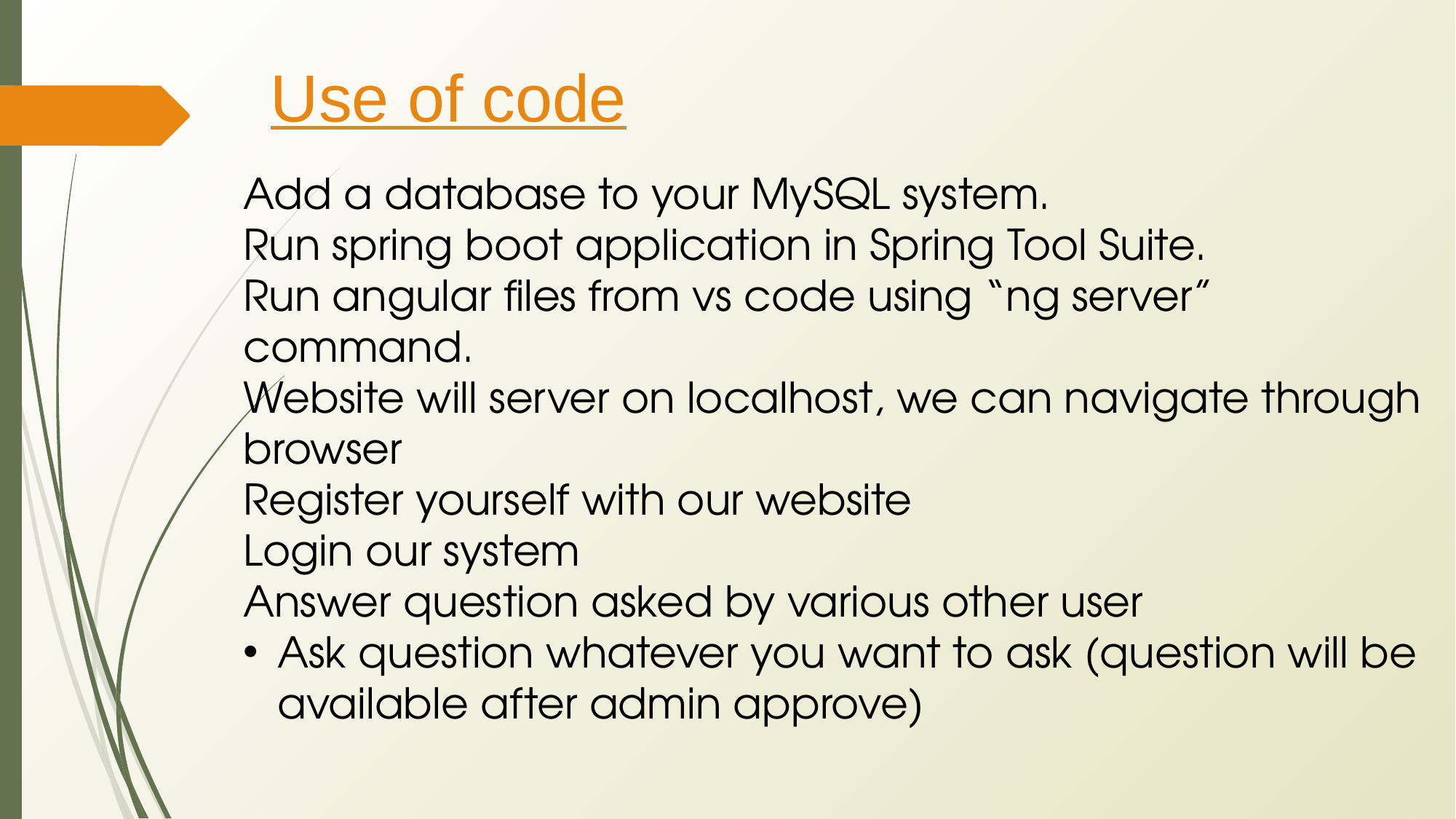

Use of code
Add a database to your MySQL system.
Run spring boot application in Spring Tool Suite.
Run angular files from vs code using “ng server” command.
Website will server on localhost, we can navigate through browser
Register yourself with our website
Login our system
Answer question asked by various other user
Ask question whatever you want to ask (question will be available after admin approve)